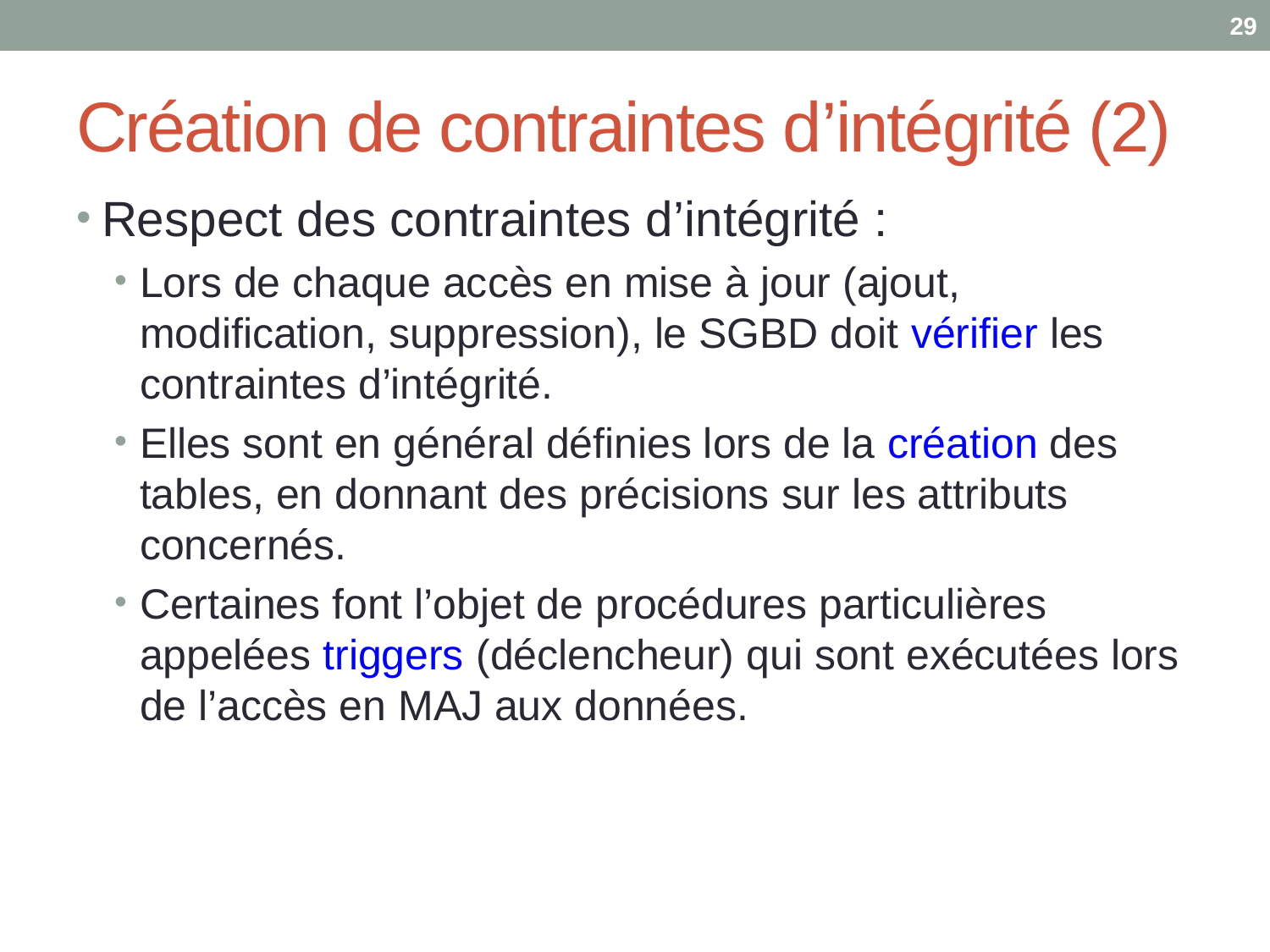

29
# Création de contraintes d’intégrité (2)
Respect des contraintes d’intégrité :
Lors de chaque accès en mise à jour (ajout, modification, suppression), le SGBD doit vérifier les contraintes d’intégrité.
Elles sont en général définies lors de la création des tables, en donnant des précisions sur les attributs concernés.
Certaines font l’objet de procédures particulières appelées triggers (déclencheur) qui sont exécutées lors de l’accès en MAJ aux données.